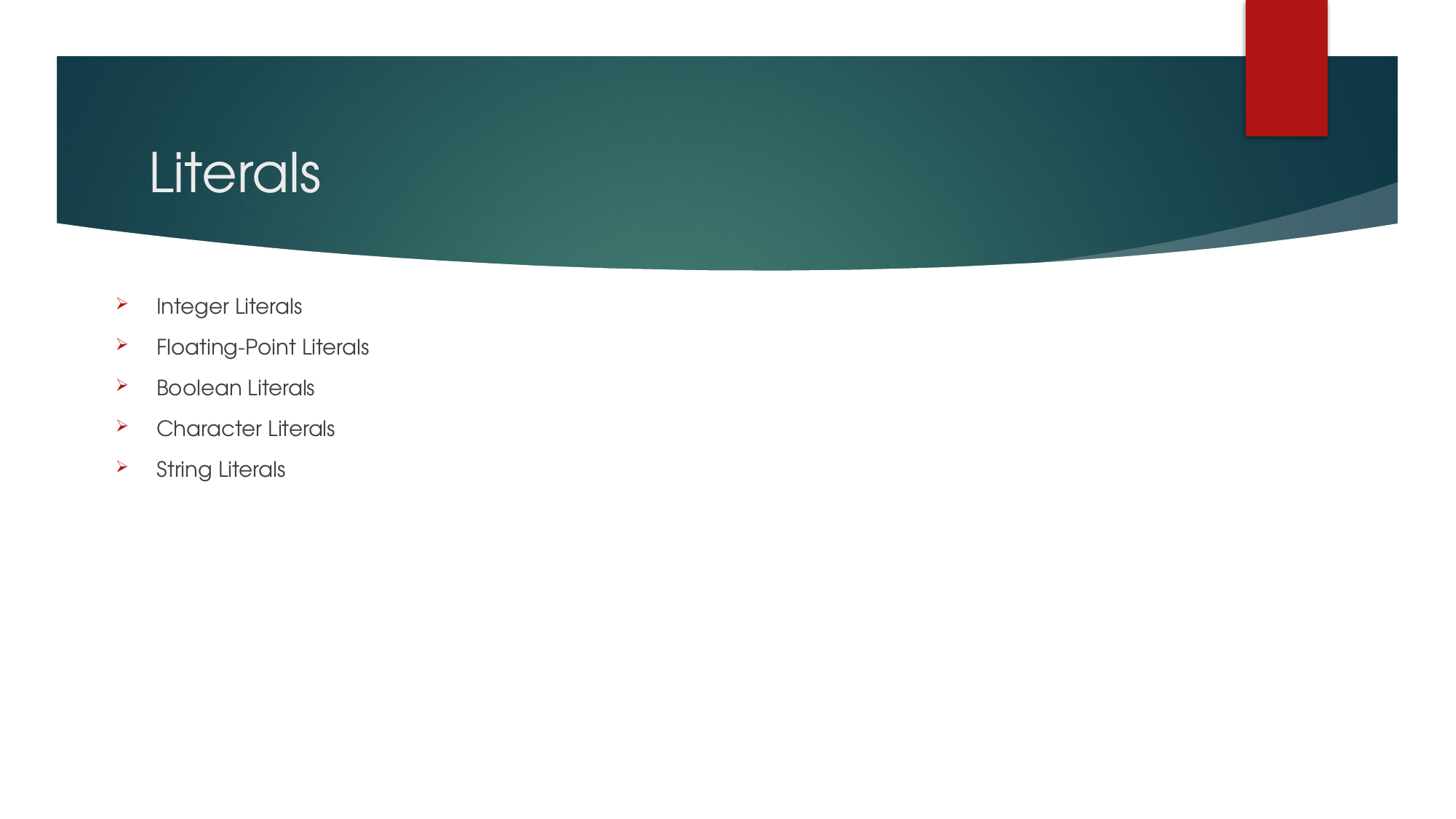

# Literals
Integer Literals
Floating-Point Literals
Boolean Literals
Character Literals
String Literals